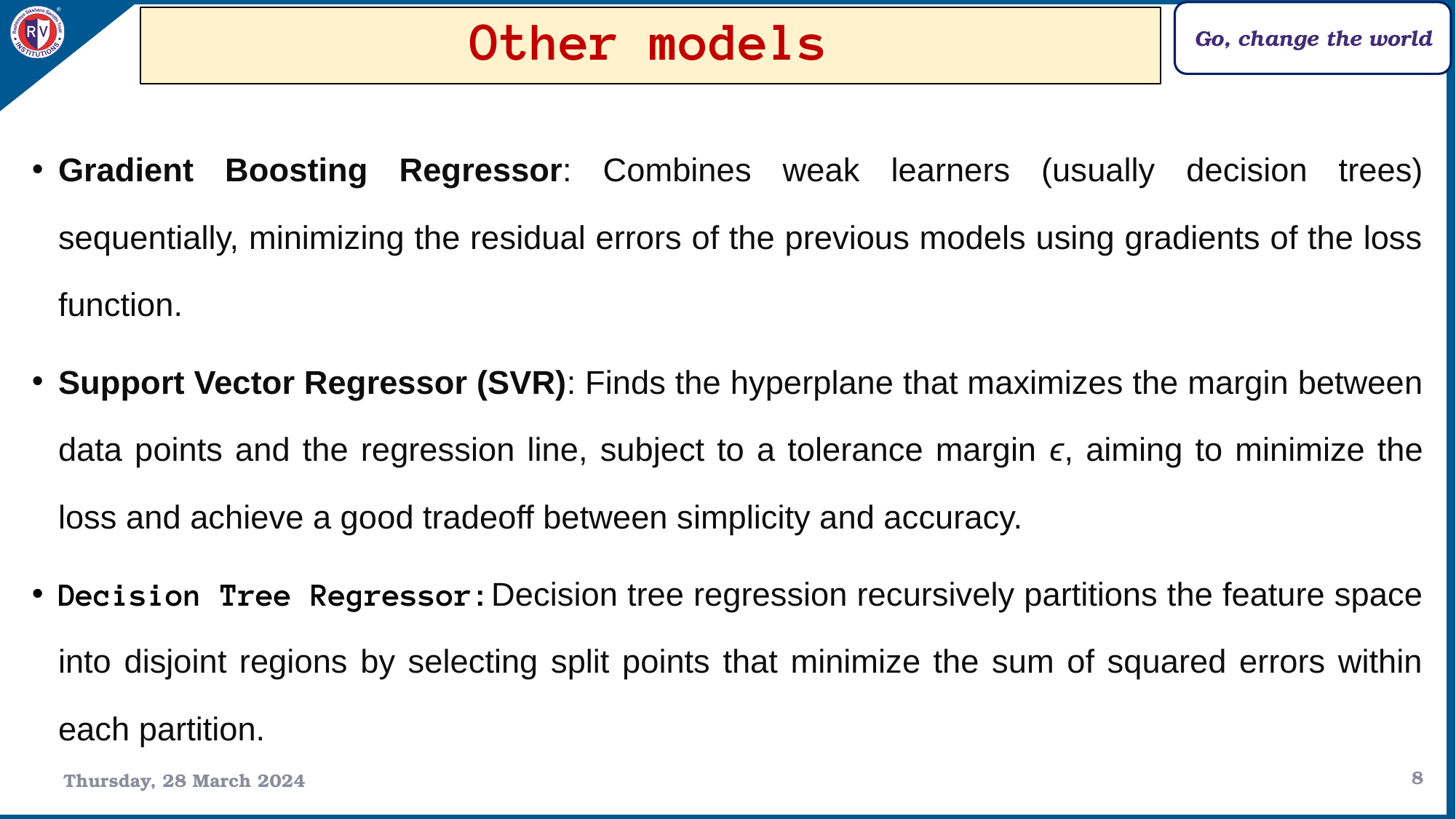

# Other models
Gradient Boosting Regressor: Combines weak learners (usually decision trees) sequentially, minimizing the residual errors of the previous models using gradients of the loss function.
Support Vector Regressor (SVR): Finds the hyperplane that maximizes the margin between data points and the regression line, subject to a tolerance margin ϵ, aiming to minimize the loss and achieve a good tradeoff between simplicity and accuracy.
Decision Tree Regressor:Decision tree regression recursively partitions the feature space into disjoint regions by selecting split points that minimize the sum of squared errors within each partition.

Thursday, 28 March 2024
8